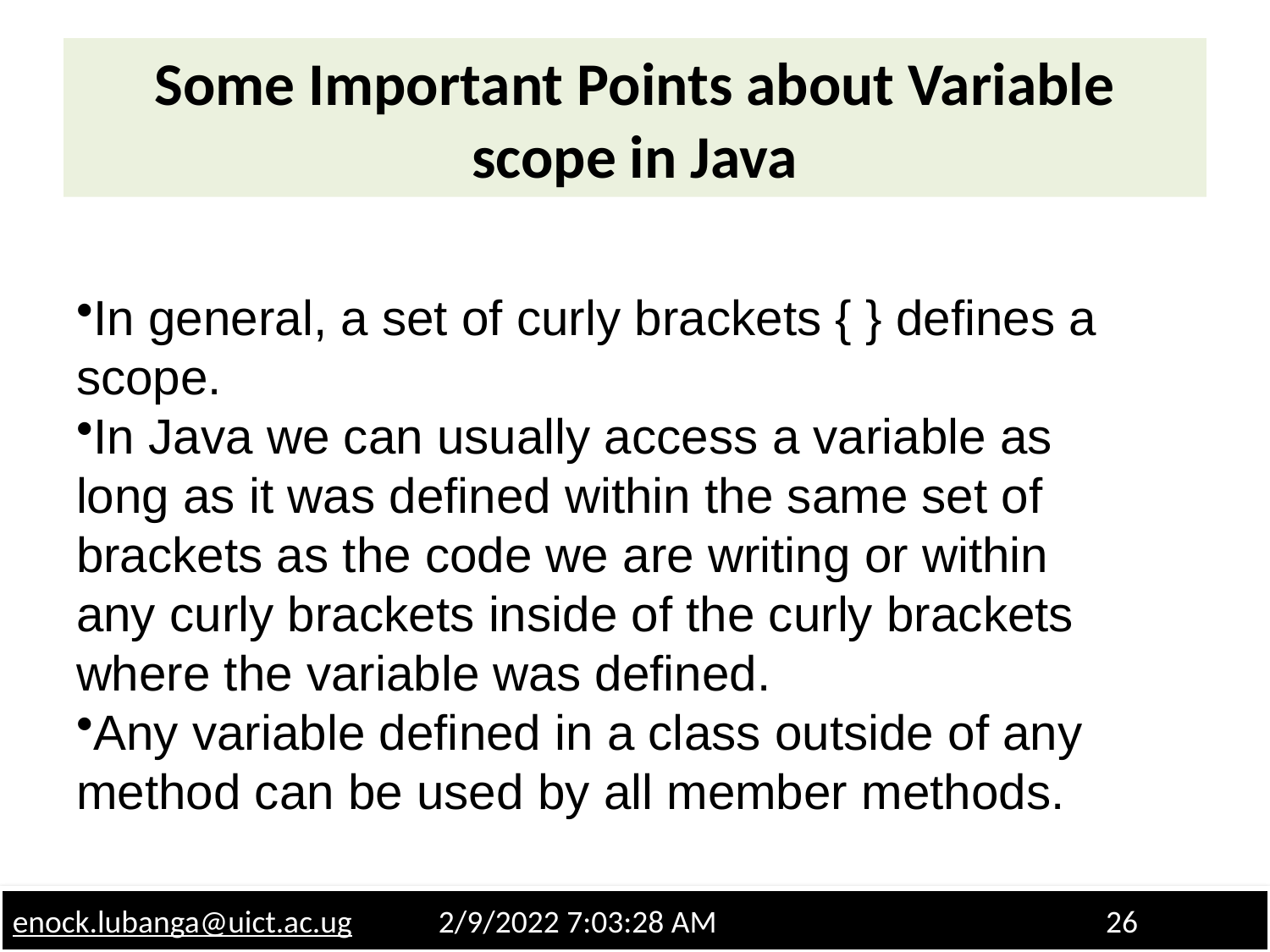

# Some Important Points about Variable scope in Java

In general, a set of curly brackets { } defines a scope.
In Java we can usually access a variable as long as it was defined within the same set of brackets as the code we are writing or within any curly brackets inside of the curly brackets where the variable was defined.
Any variable defined in a class outside of any method can be used by all member methods.